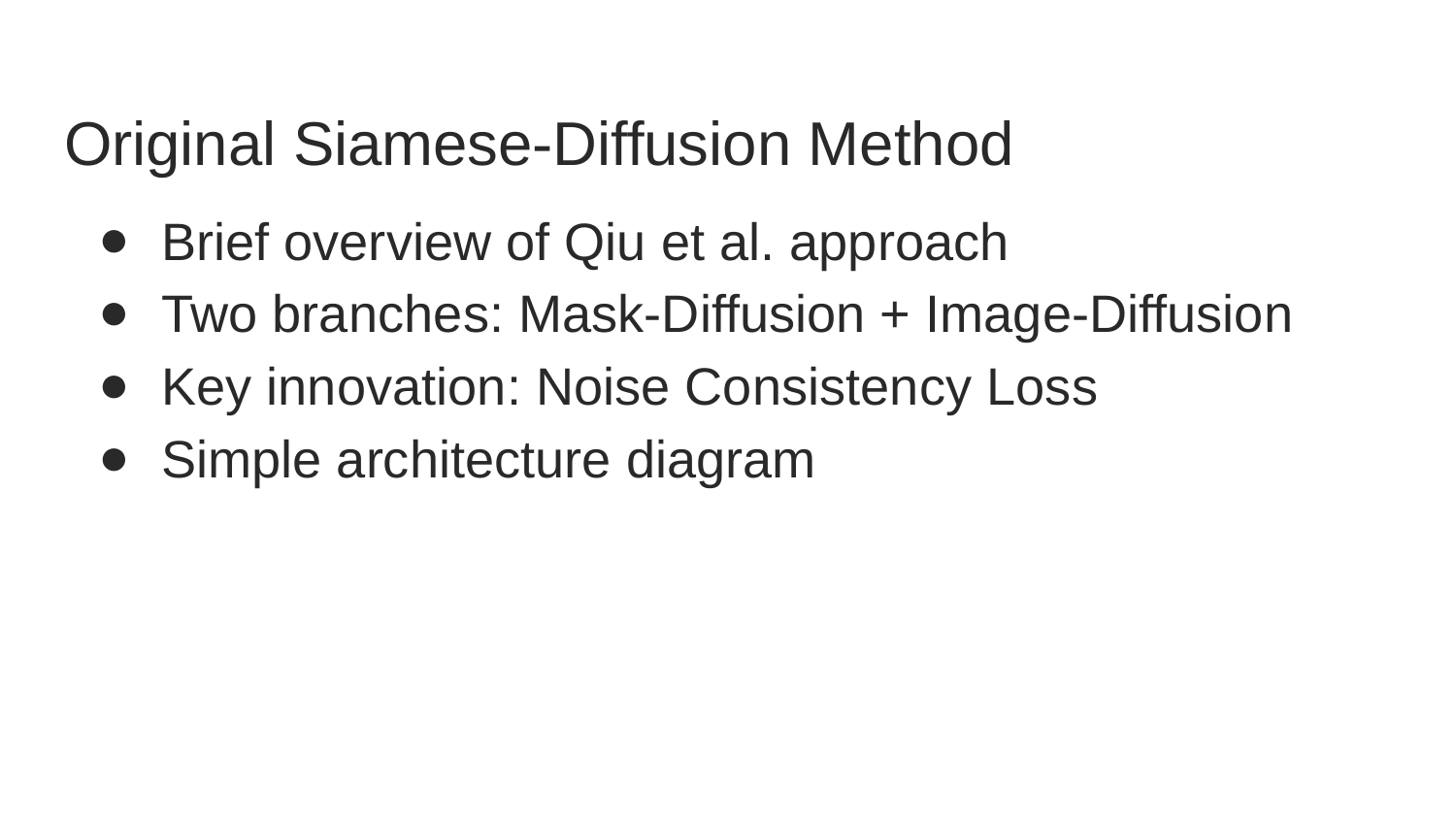

# Original Siamese-Diffusion Method

Brief overview of Qiu et al. approach
Two branches: Mask-Diffusion + Image-Diffusion
Key innovation: Noise Consistency Loss
Simple architecture diagram